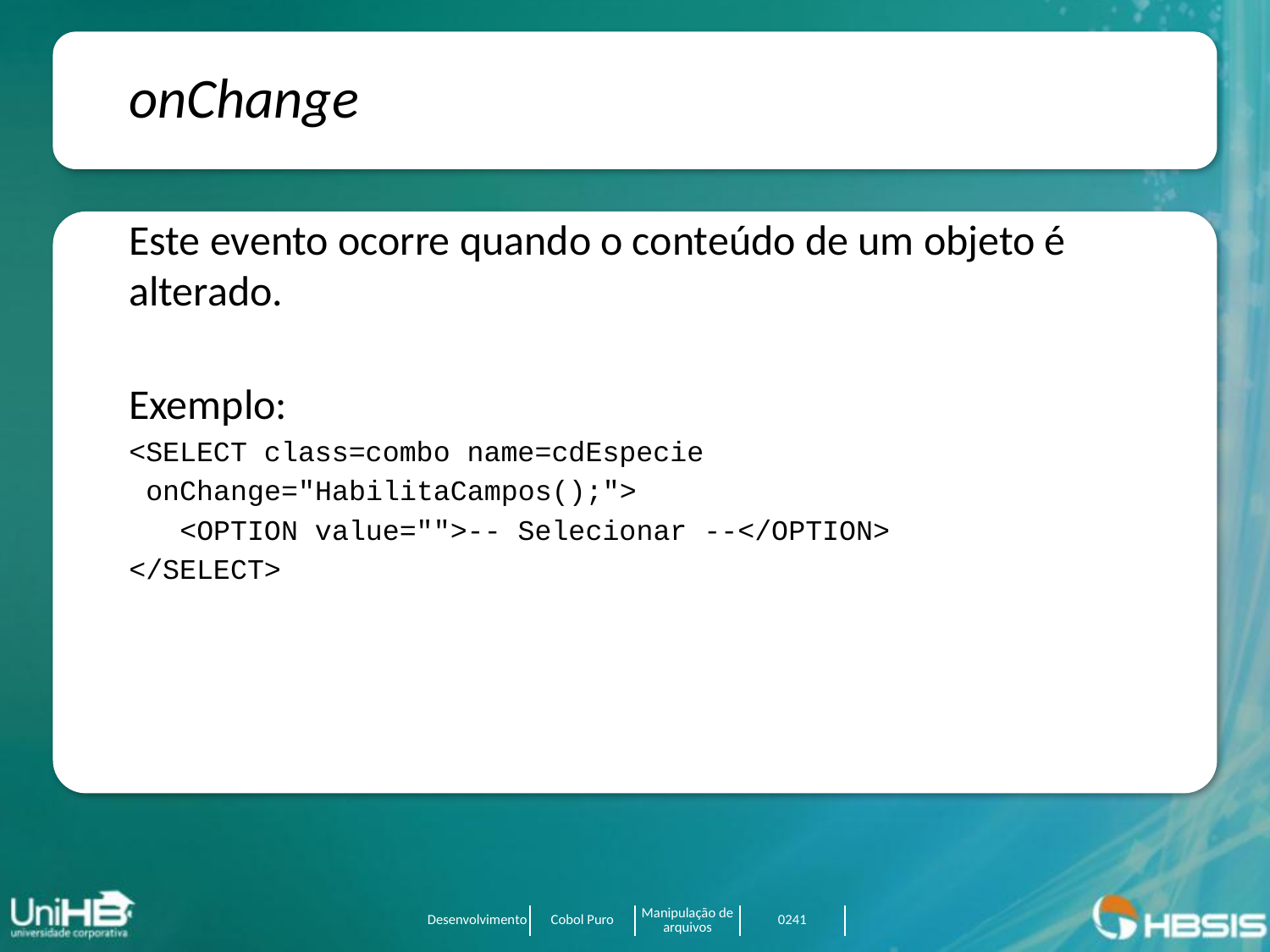

onChange
Este evento ocorre quando o conteúdo de um objeto é alterado.

Exemplo:
<SELECT class=combo name=cdEspecie
 onChange="HabilitaCampos();">
   <OPTION value="">-- Selecionar --</OPTION>
</SELECT>